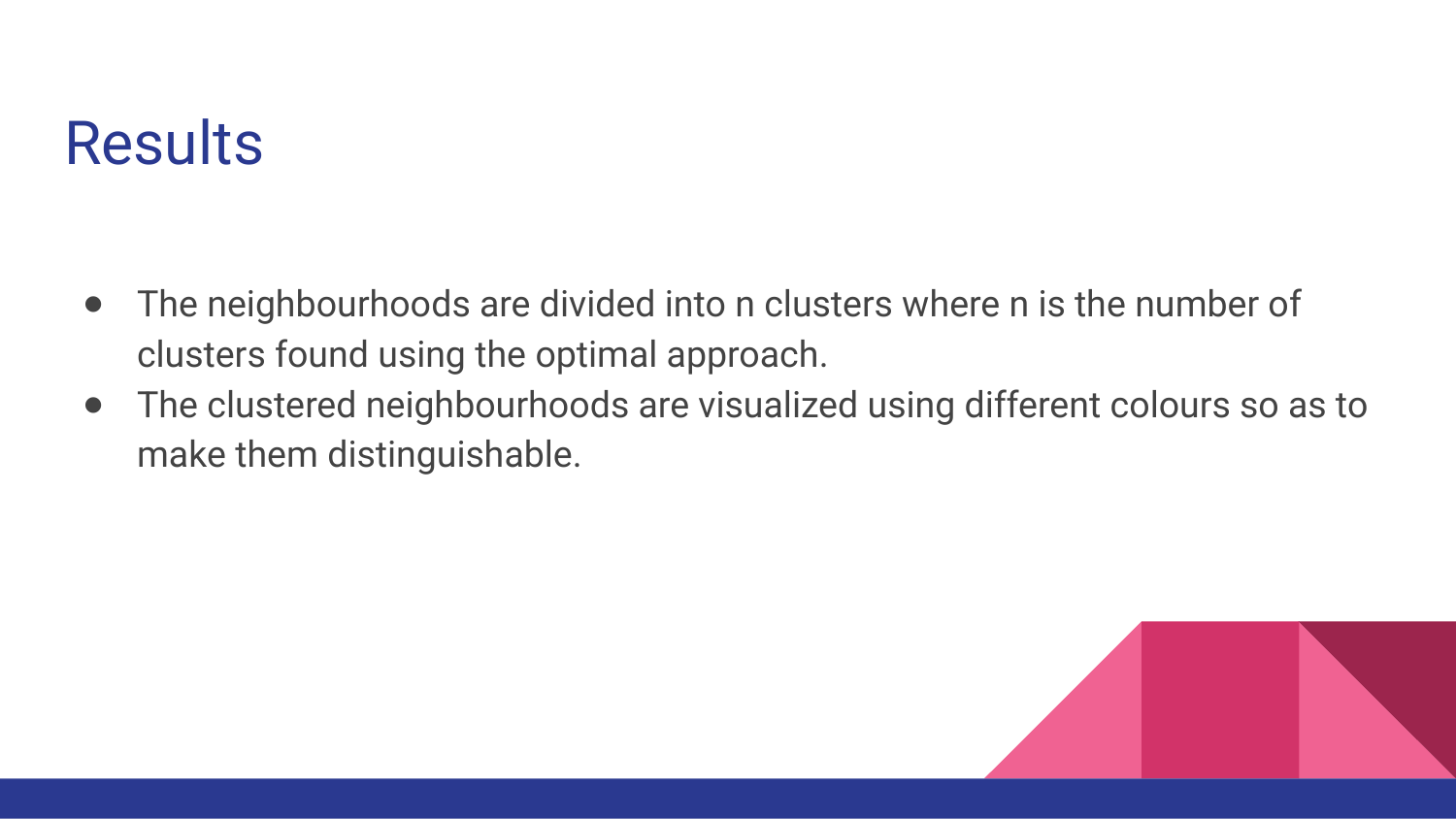

# Results
The neighbourhoods are divided into n clusters where n is the number of clusters found using the optimal approach.
The clustered neighbourhoods are visualized using different colours so as to make them distinguishable.